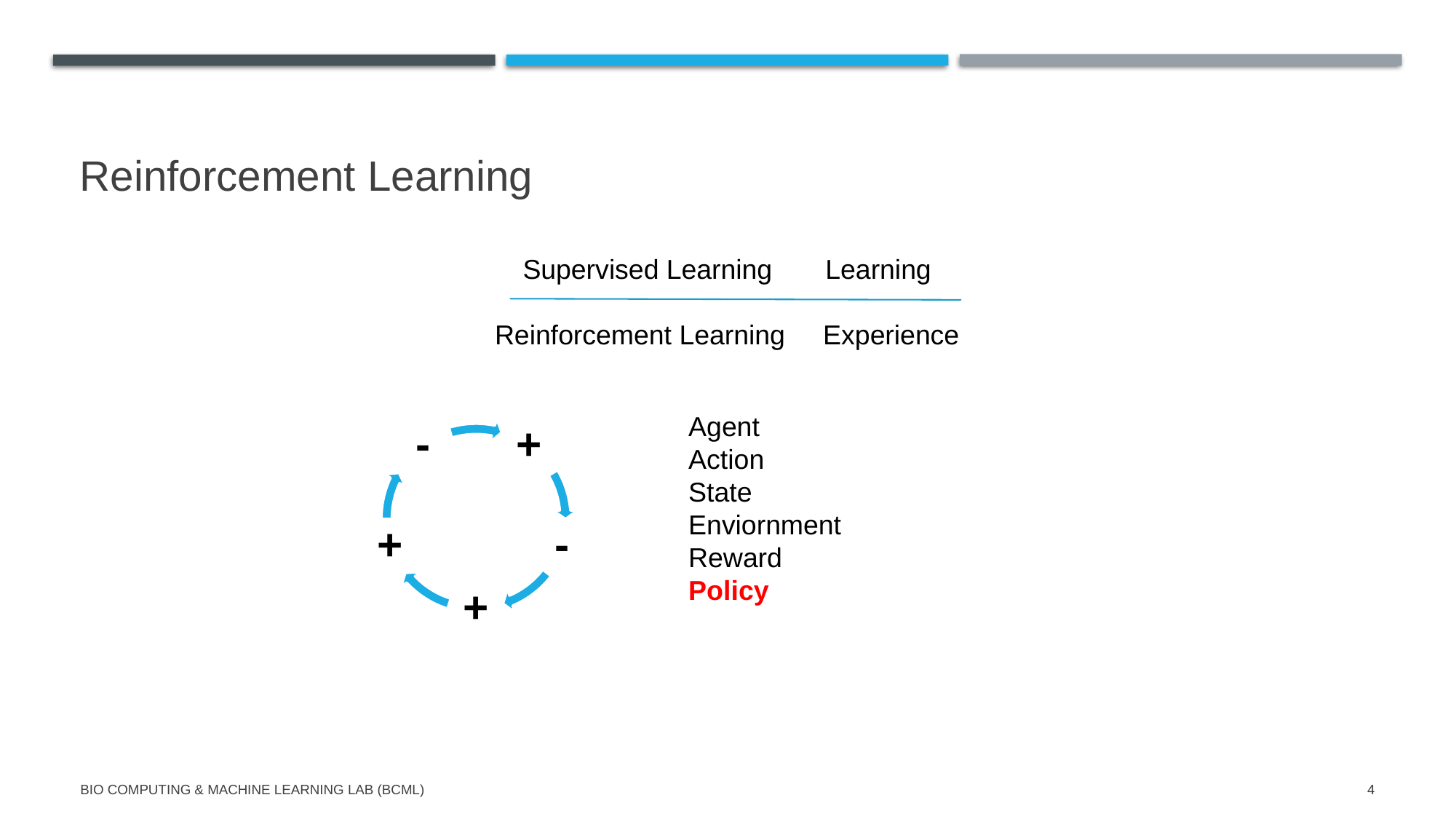

# Reinforcement Learning
Supervised Learning       Learning

Reinforcement Learning     Experience
Agent
Action
State
Enviornment
Reward
Policy

+
-
+
+
-
Bio Computing & Machine Learning Lab (BCML)
4